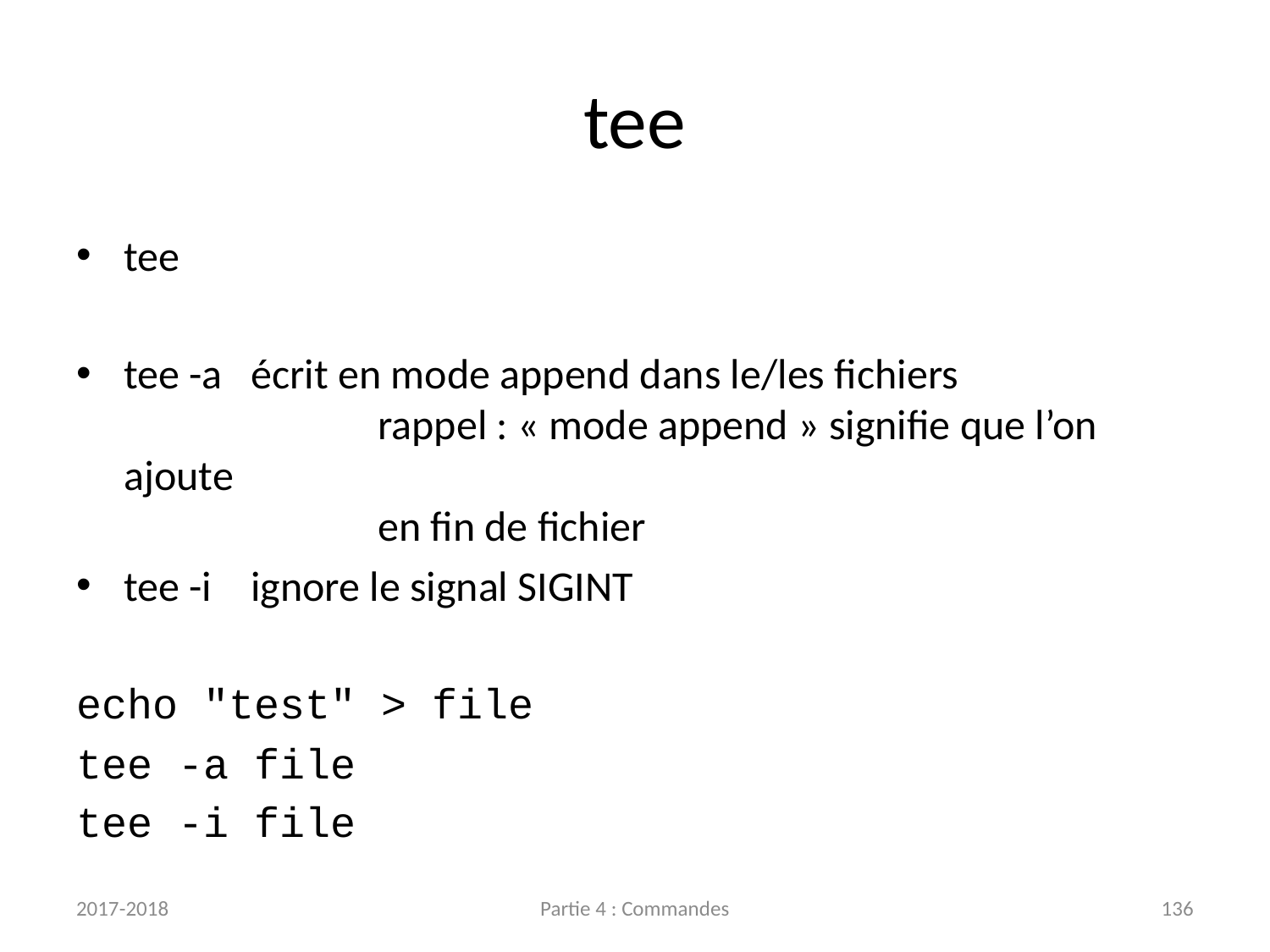

# tee
tee

tee -a	écrit en mode append dans le/les fichiers
		rappel : « mode append » signifie que l’on ajoute
		en fin de fichier
tee -i	ignore le signal SIGINT

echo "test" > file
tee -a file
tee -i file
2017-2018
Partie 4 : Commandes
136